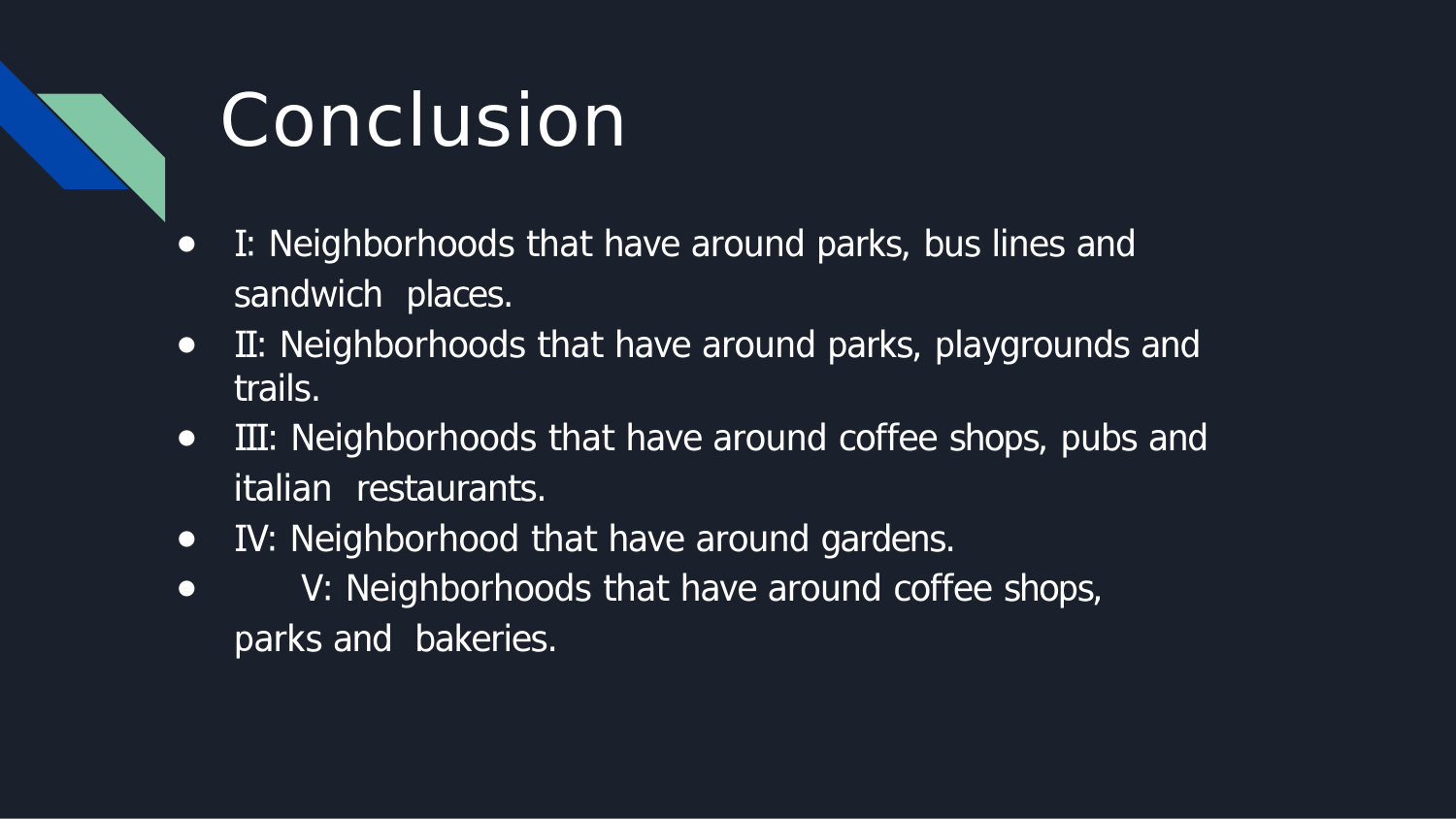

# Conclusion
I: Neighborhoods that have around parks, bus lines and sandwich  places.
II: Neighborhoods that have around parks, playgrounds and trails.
III: Neighborhoods that have around coffee shops, pubs and italian  restaurants.
IV: Neighborhood that have around gardens.
	V: Neighborhoods that have around coffee shops, parks and  bakeries.